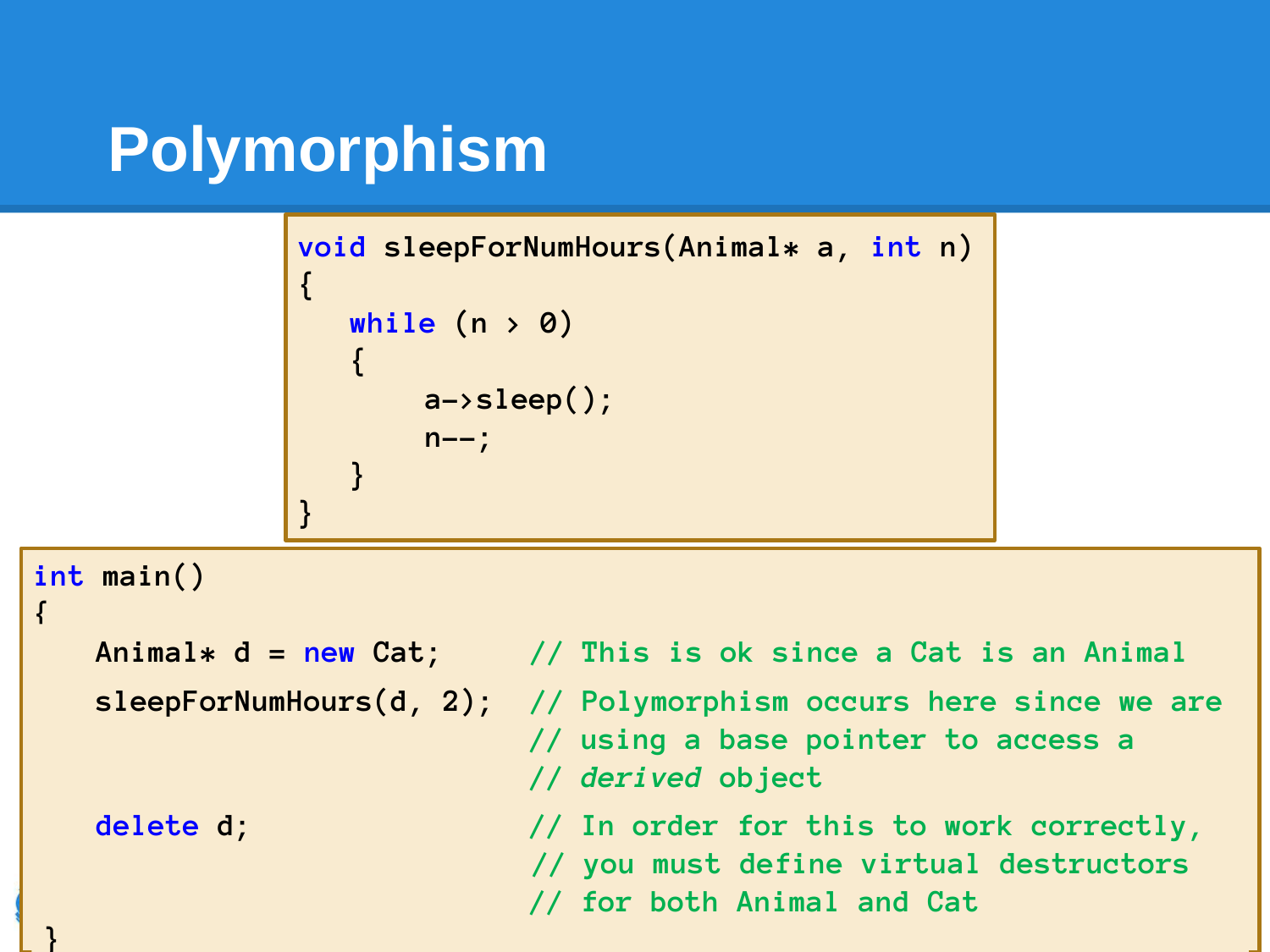

# Polymorphism
void sleepForNumHours(Animal* a, int n)
{
   while (n > 0)
   {
	a->sleep();
	n--;
   }
}
int main()
{
   Animal a;
   sleepForNumHours(&a, 3); // Not polymorphism since we are using a
			      // base pointer to access a base object
   Cat c;
   sleepForNumHours(&c, 2); // Polymorphism occurs here since we are 			      // using a base pointer to access a
			      // derived object
}
   Animal* d = new Cat;     // This is ok since a Cat is an Animal
   sleepForNumHours(d, 2);  // Polymorphism occurs here since we are 			      // using a base pointer to access a
			      // derived object
   delete d;		      // In order for this to work correctly,
			            // you must define virtual destructors
			      // for both Animal and Cat
}